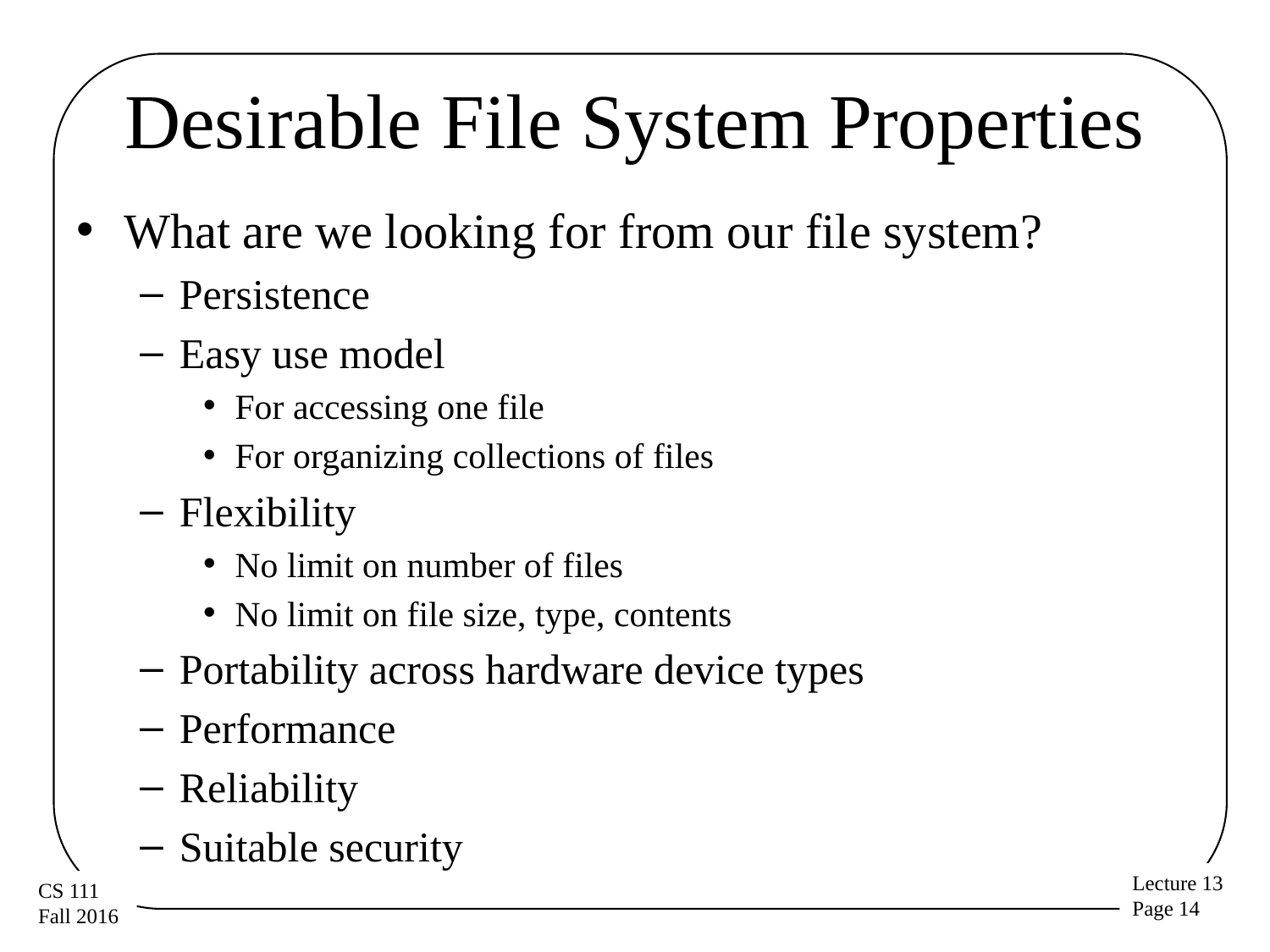

# Desirable File System Properties
What are we looking for from our file system?
Persistence
Easy use model
For accessing one file
For organizing collections of files
Flexibility
No limit on number of files
No limit on file size, type, contents
Portability across hardware device types
Performance
Reliability
Suitable security